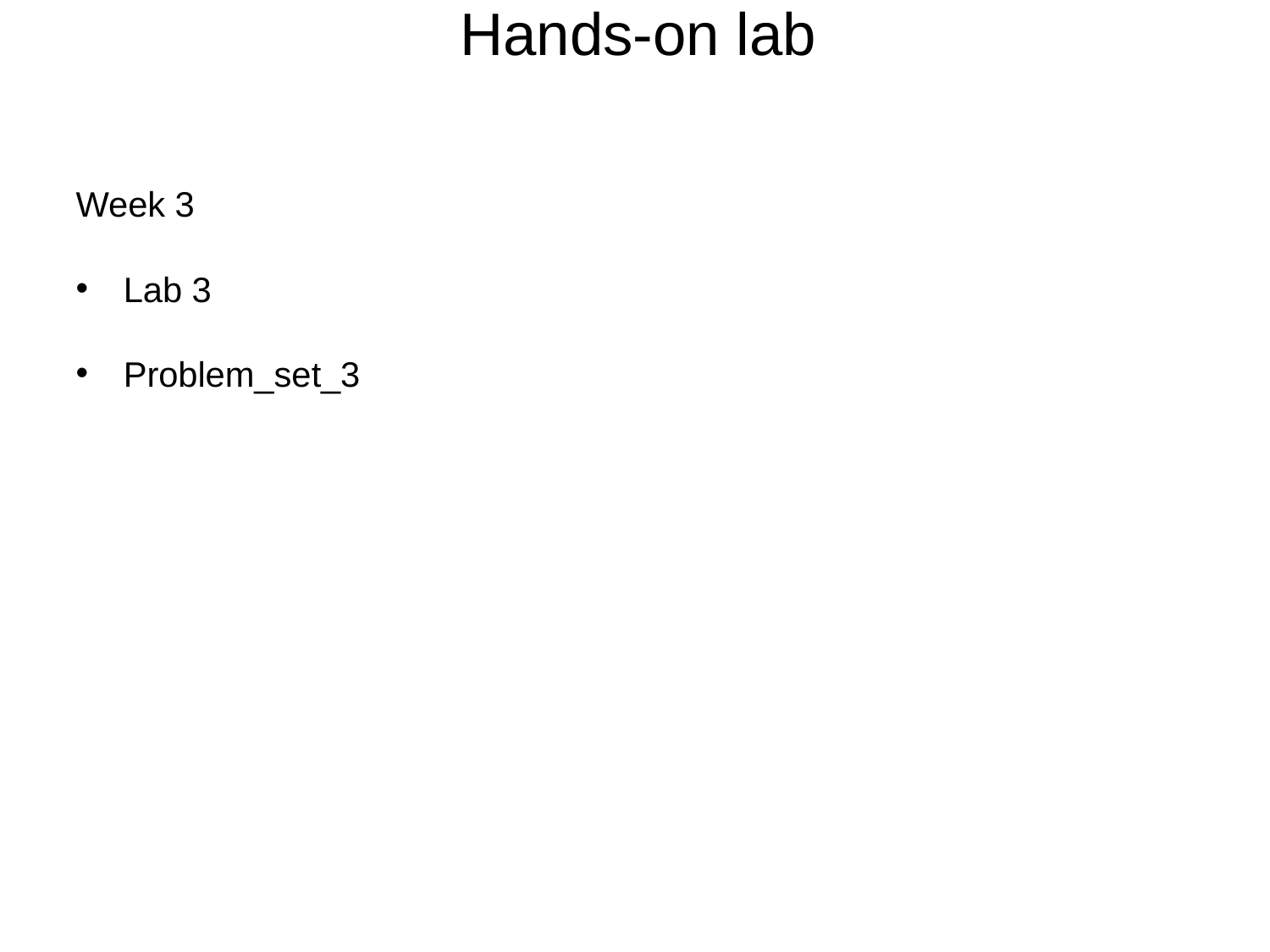

# Hands-on lab

Week 3

Lab 3

Problem_set_3